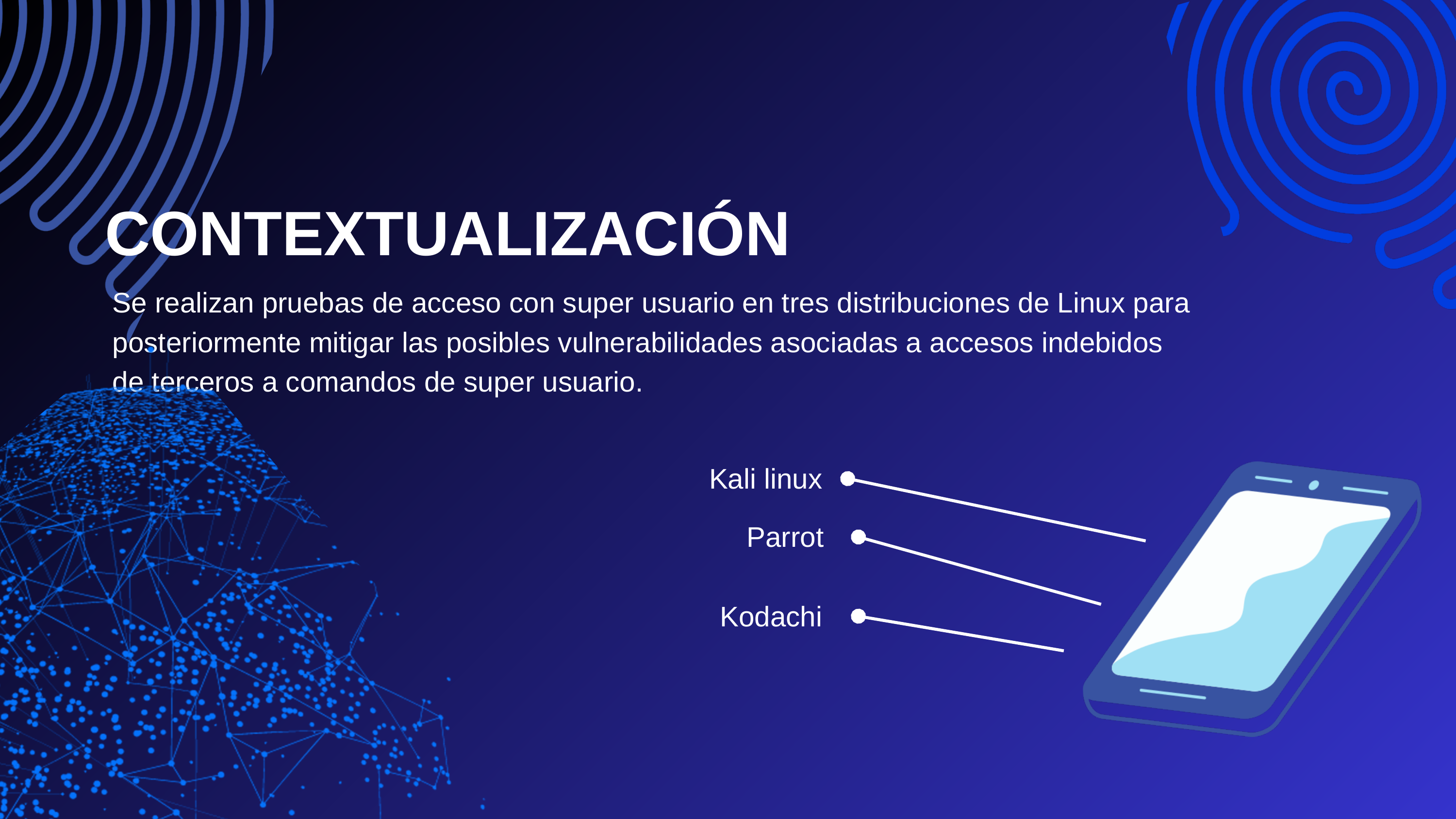

CONTEXTUALIZACIÓN
Se realizan pruebas de acceso con super usuario en tres distribuciones de Linux para posteriormente mitigar las posibles vulnerabilidades asociadas a accesos indebidos de terceros a comandos de super usuario.

Kali linux

Parrot

Kodachi